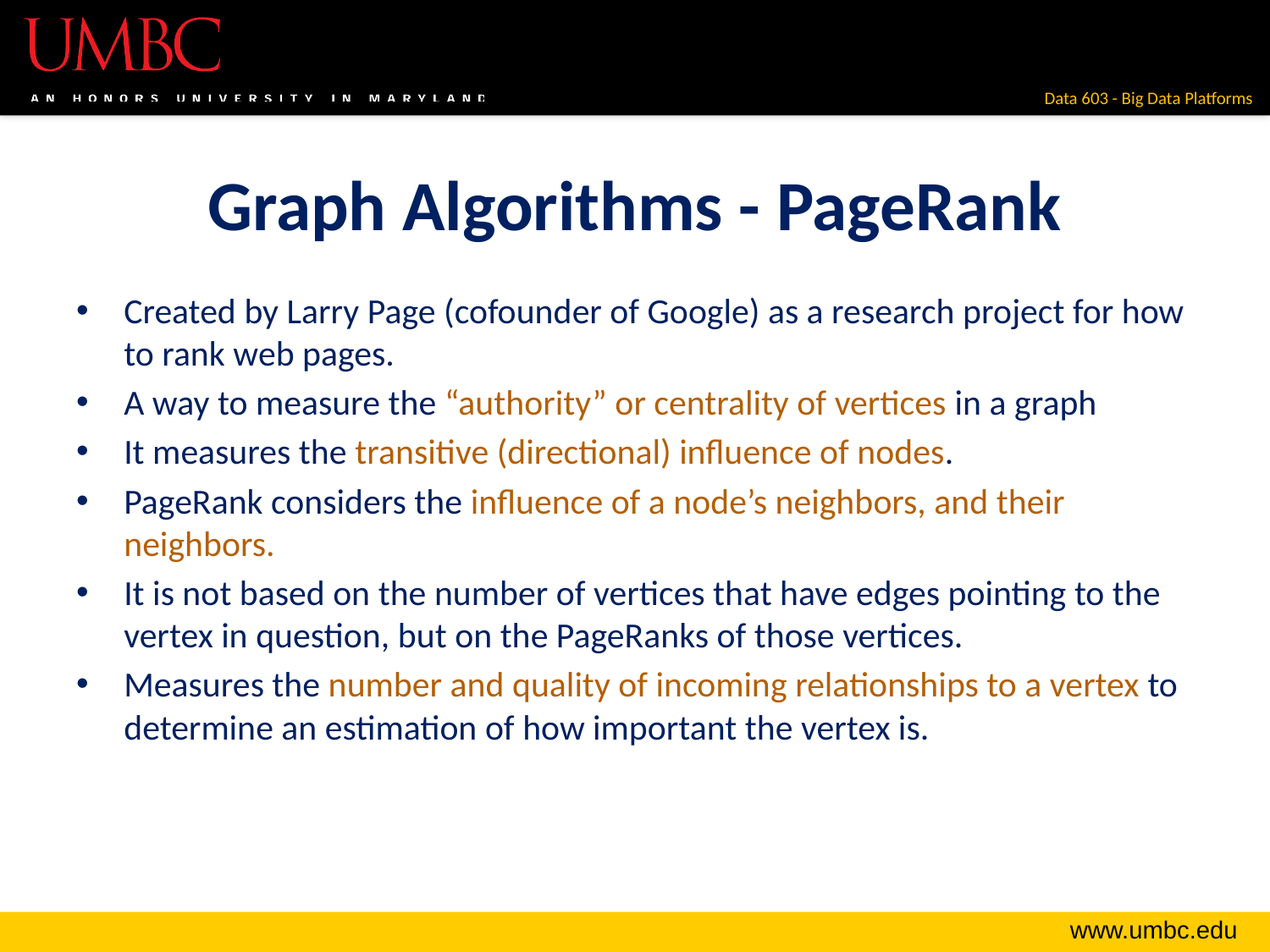

# Graph Algorithms - PageRank
Created by Larry Page (cofounder of Google) as a research project for how to rank web pages.
A way to measure the “authority” or centrality of vertices in a graph
It measures the transitive (directional) influence of nodes.
PageRank considers the influence of a node’s neighbors, and their neighbors.
It is not based on the number of vertices that have edges pointing to the vertex in question, but on the PageRanks of those vertices.
Measures the number and quality of incoming relationships to a vertex to determine an estimation of how important the vertex is.